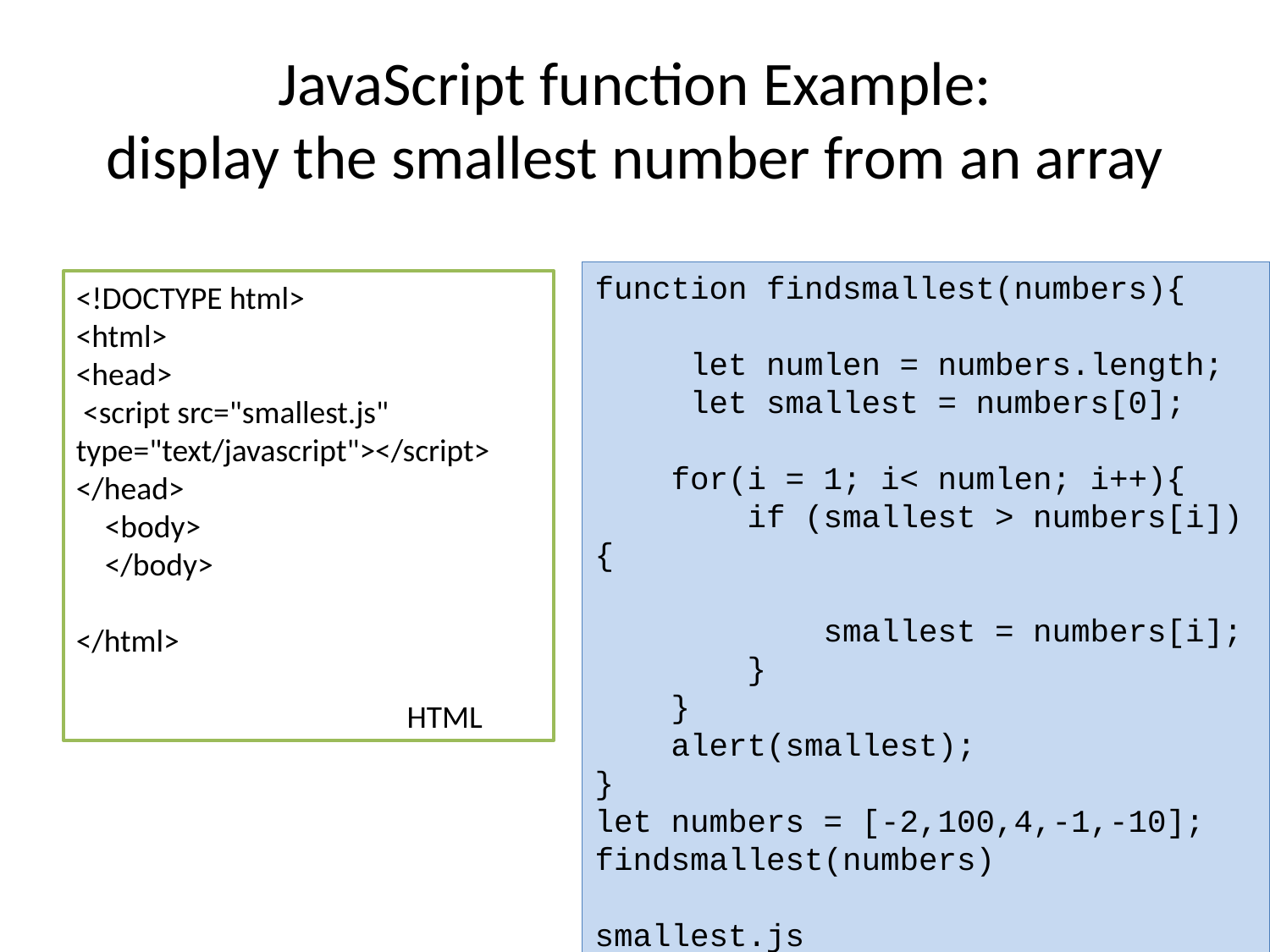

# JavaScript function Example: display the smallest number from an array
function findsmallest(numbers){

     let numlen = numbers.length;
     let smallest = numbers[0];

    for(i = 1; i< numlen; i++){
        if (smallest > numbers[i]){

            smallest = numbers[i];
        }
    }
    alert(smallest);
}
let numbers = [-2,100,4,-1,-10];
findsmallest(numbers)
                                smallest.js
<!DOCTYPE html>
<html>
<head>
 <script src="smallest.js" type="text/javascript"></script>
</head>
    <body>
    </body>

</html>

                                              HTML